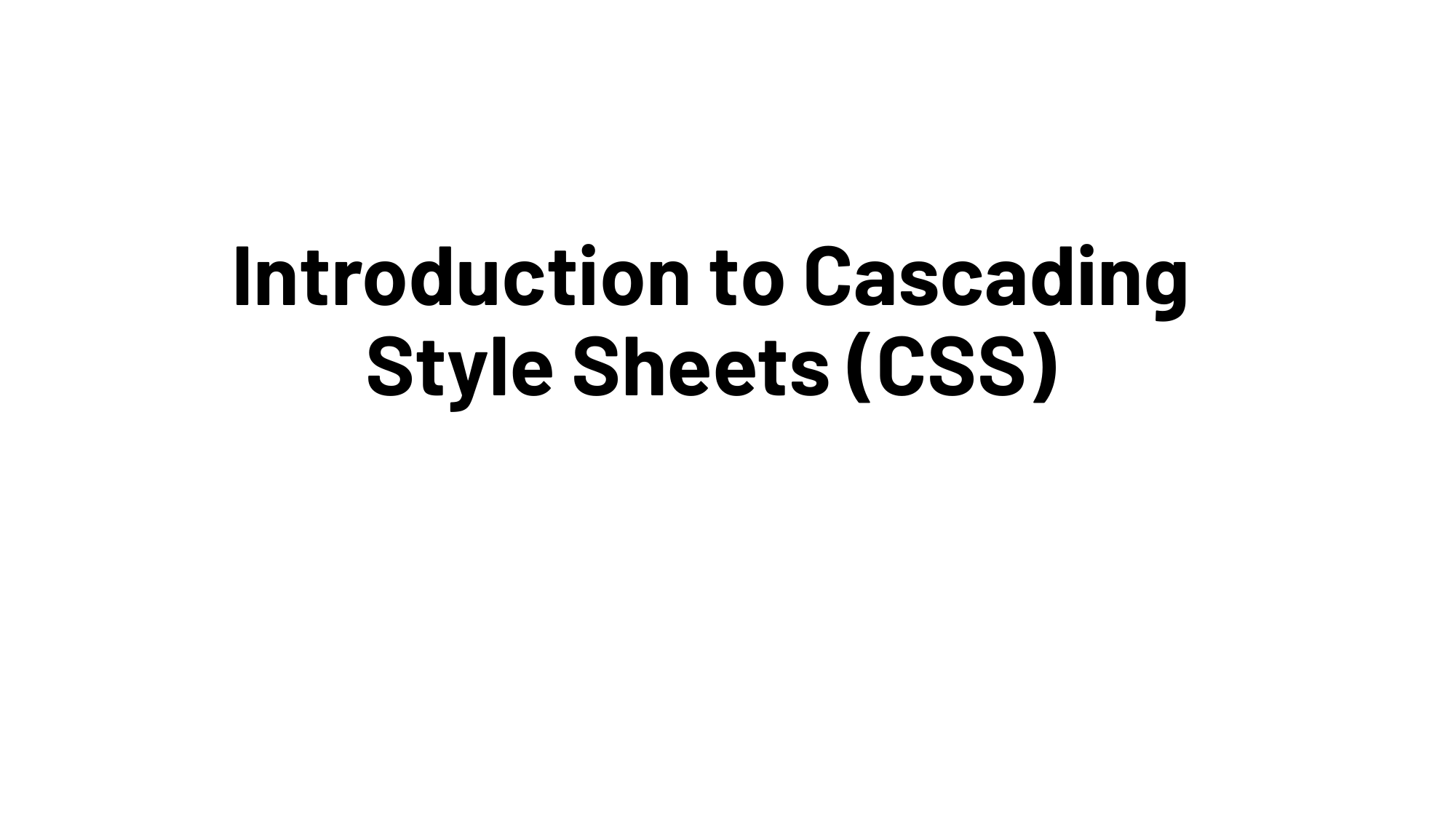

# Introduction to Cascading Style Sheets (CSS)